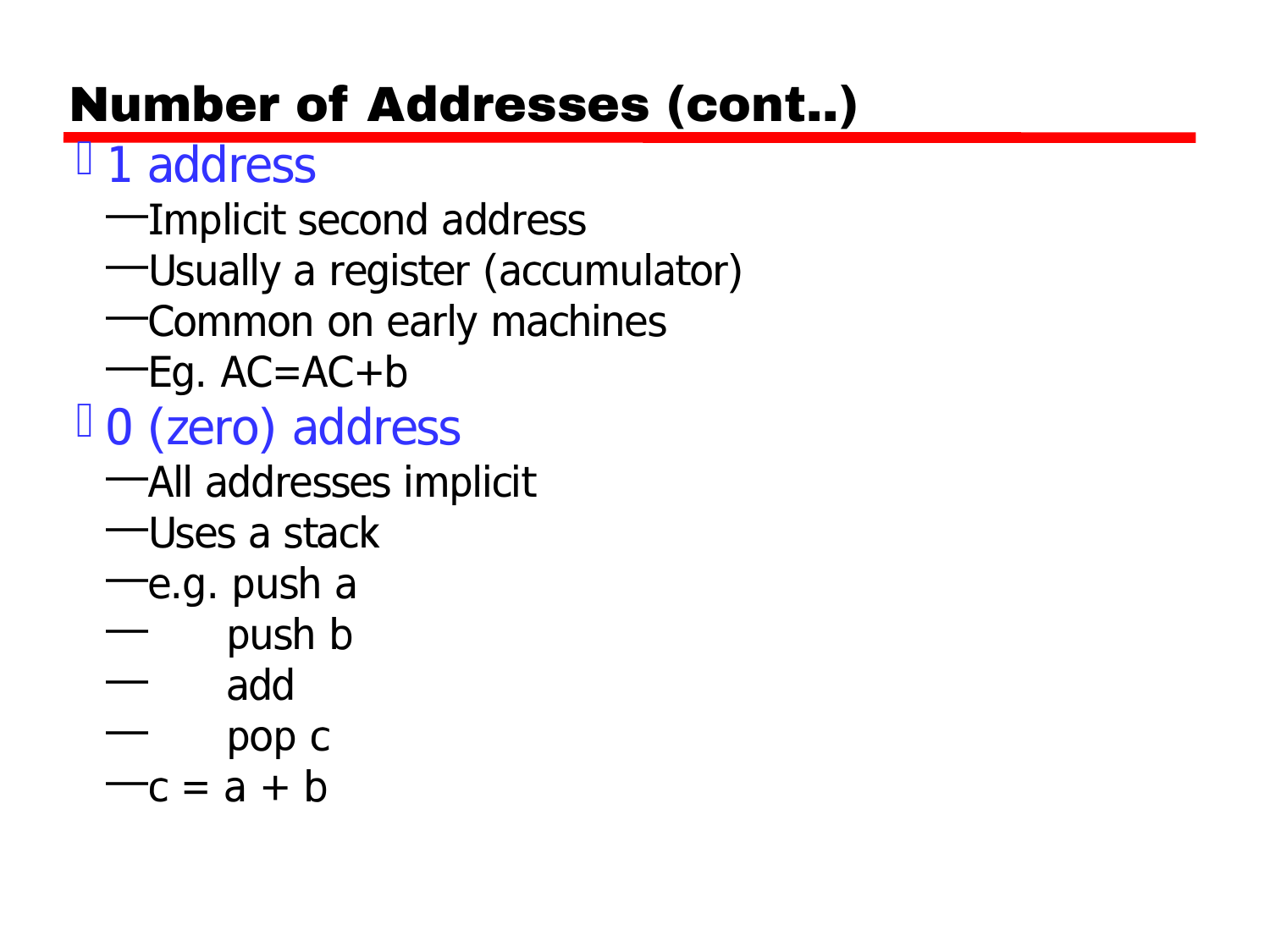

Number of Addresses (cont..)
1 address
Implicit second address
Usually a register (accumulator)
Common on early machines
Eg. AC=AC+b
0 (zero) address
All addresses implicit
Uses a stack
e.g. push a
      push b
      add
      pop c
c = a + b